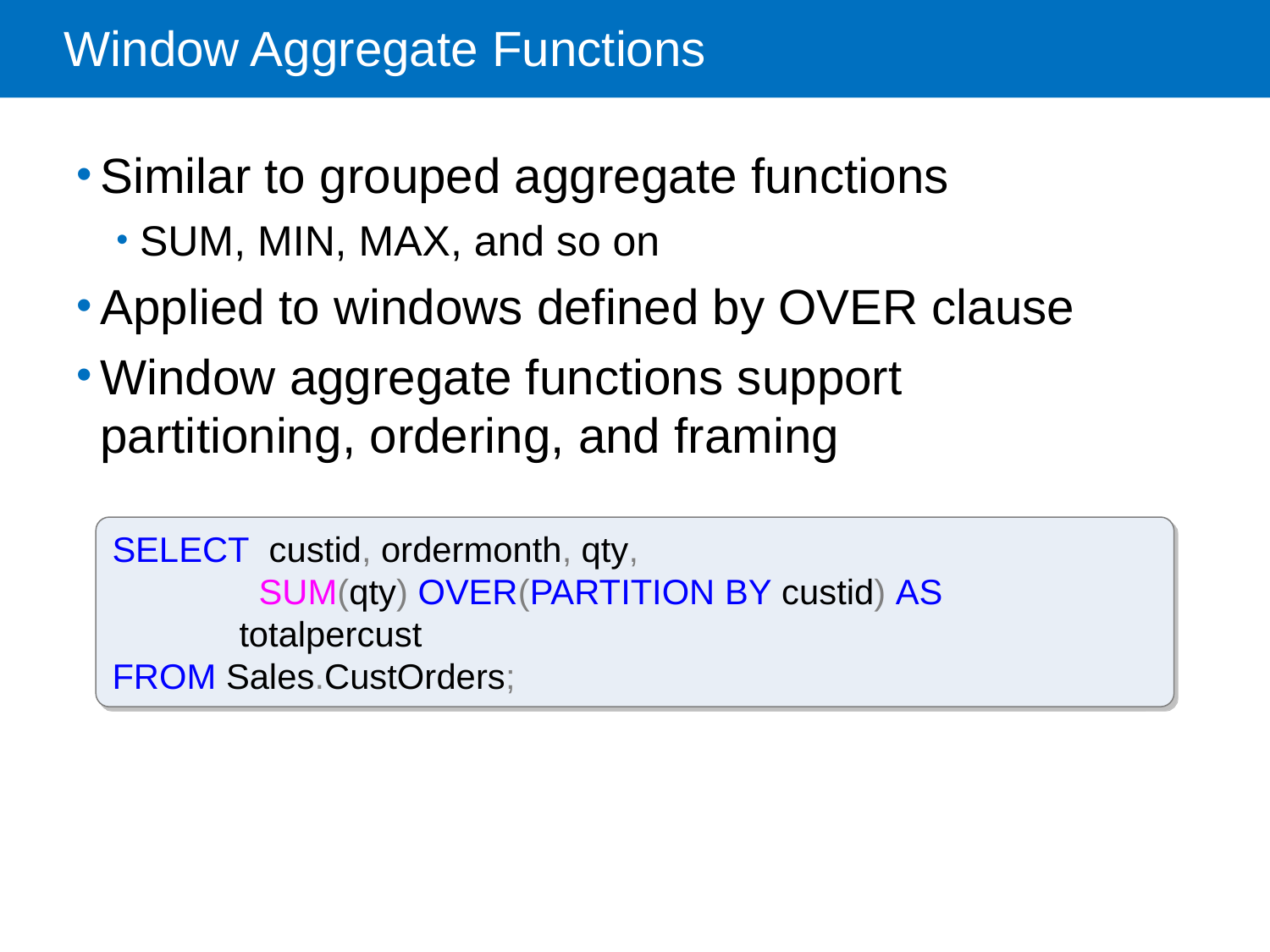

# Window Aggregate Functions
Similar to grouped aggregate functions
SUM, MIN, MAX, and so on
Applied to windows defined by OVER clause
Window aggregate functions support partitioning, ordering, and framing
SELECT  custid, ordermonth, qty,
	  SUM(qty) OVER(PARTITION BY custid) AS 			totalpercust
FROM Sales.CustOrders;